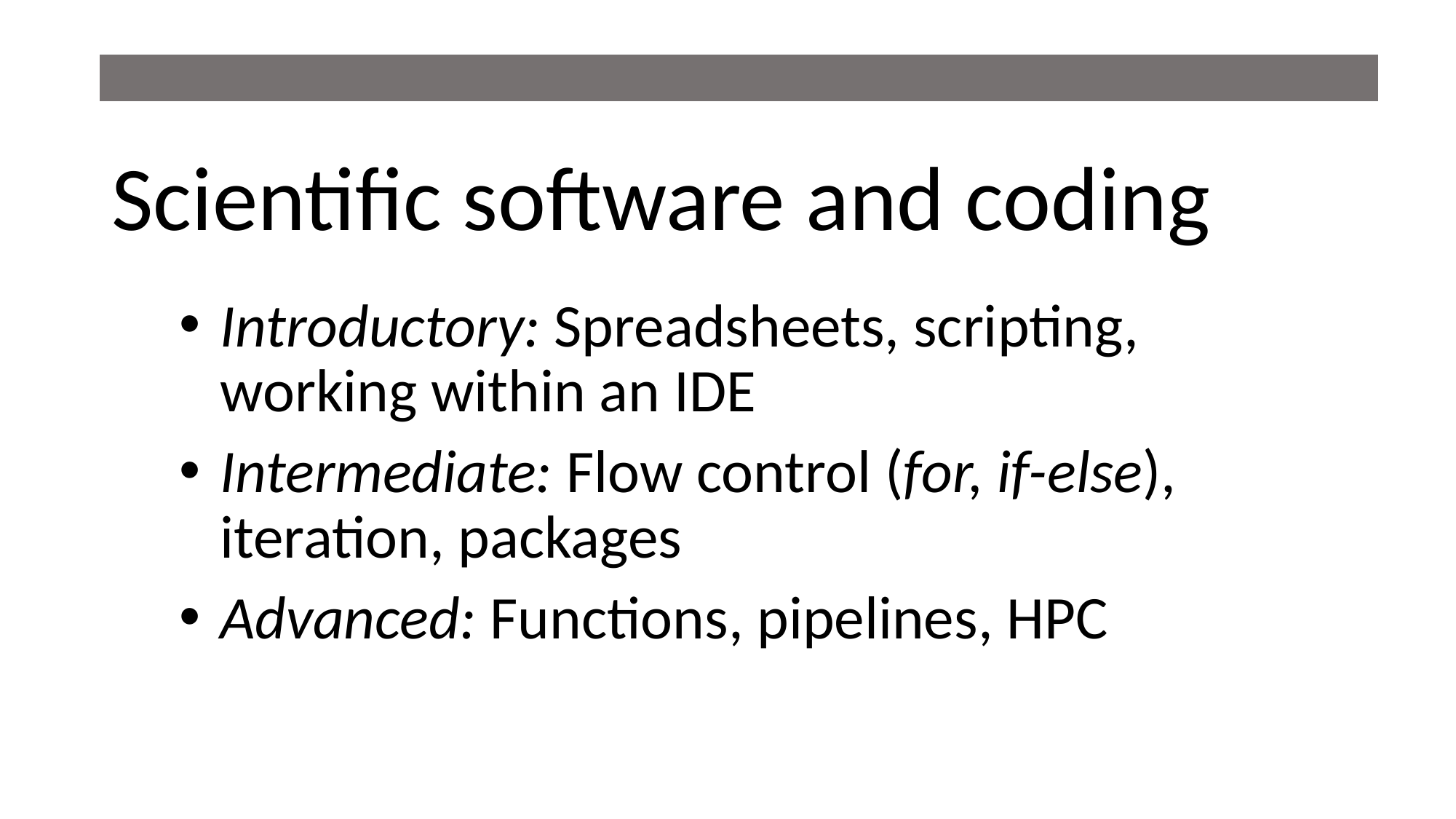

# Scientific software and coding
Introductory: Spreadsheets, scripting, working within an IDE
Intermediate: Flow control (for, if-else), iteration, packages
Advanced: Functions, pipelines, HPC